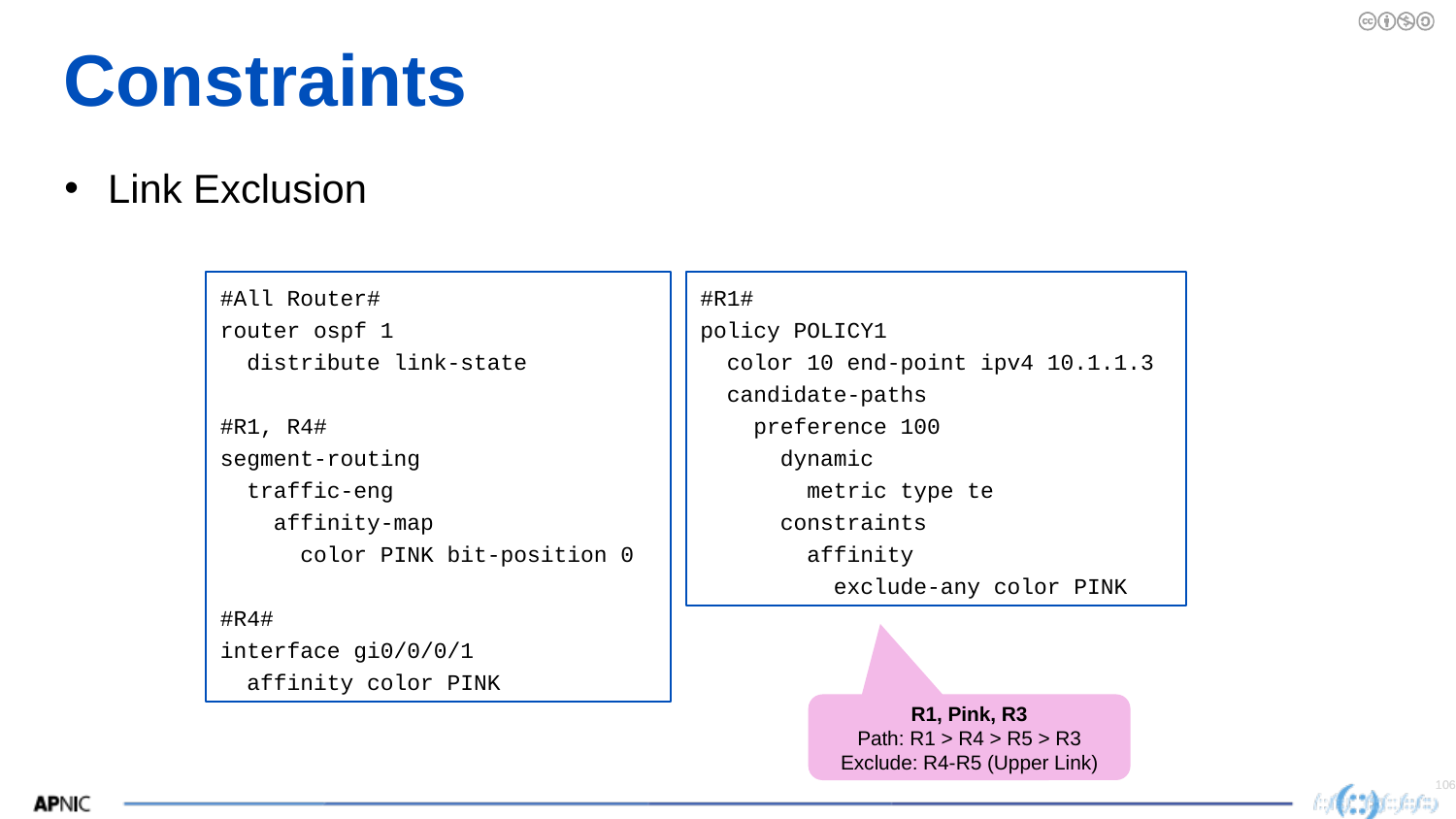

# Constraints
Link Exclusion

#All Router#
router ospf 1
  distribute link-state

#R1, R4#
segment-routing
  traffic-eng
    affinity-map
      color PINK bit-position 0

#R4#
interface gi0/0/0/1
  affinity color PINK
#R1#
policy POLICY1
  color 10 end-point ipv4 10.1.1.3
  candidate-paths
    preference 100
      dynamic
        metric type te
      constraints
        affinity
          exclude-any color PINK
R1, Pink, R3
Path: R1 > R4 > R5 > R3
Exclude: R4-R5 (Upper Link)